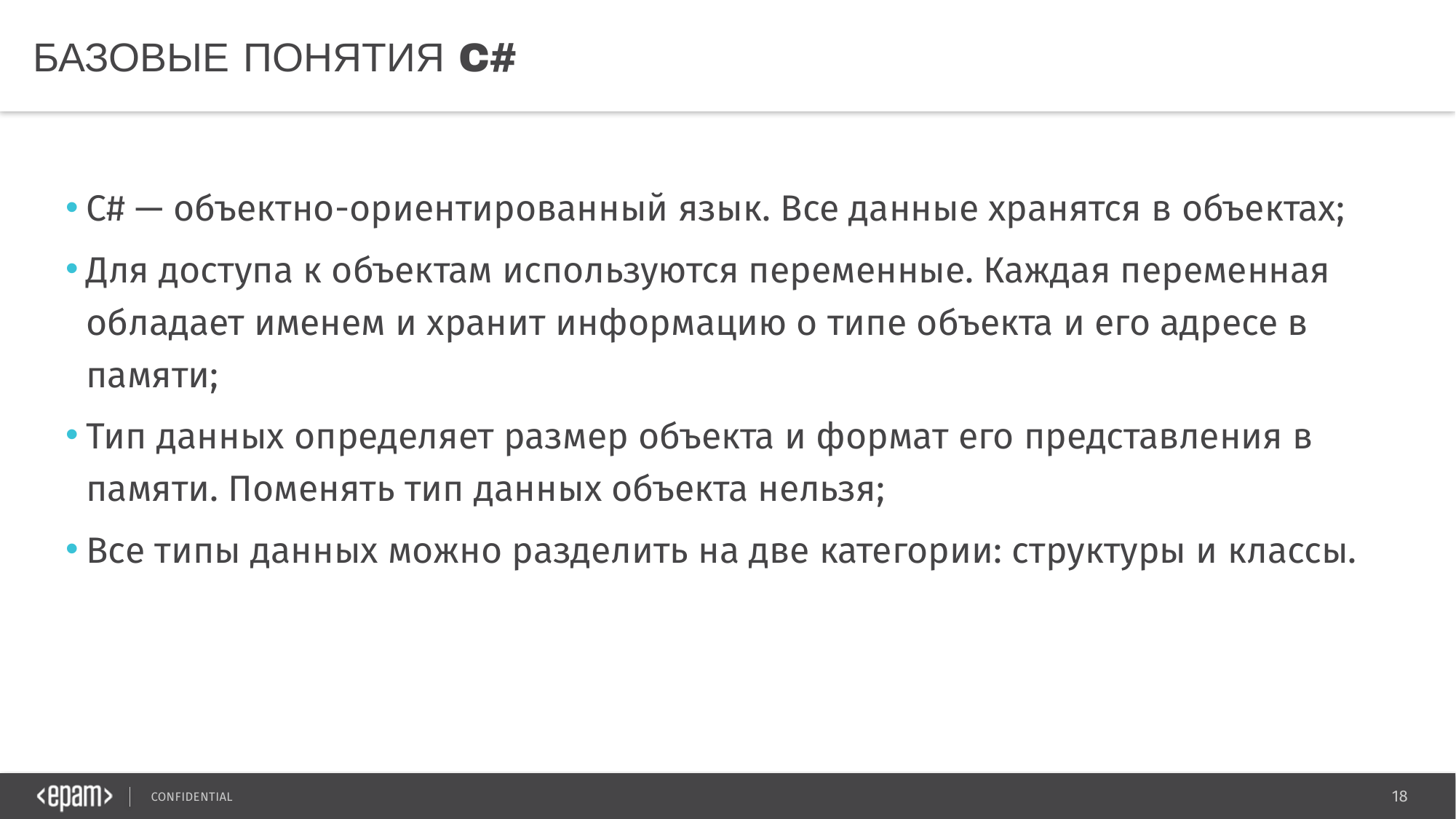

# Базовые понятия C#
C# — объектно-ориентированный язык. Все данные хранятся в объектах;
Для доступа к объектам используются переменные. Каждая переменная обладает именем и хранит информацию о типе объекта и его адресе в памяти;
Тип данных определяет размер объекта и формат его представления в памяти. Поменять тип данных объекта нельзя;
Все типы данных можно разделить на две категории: структуры и классы.